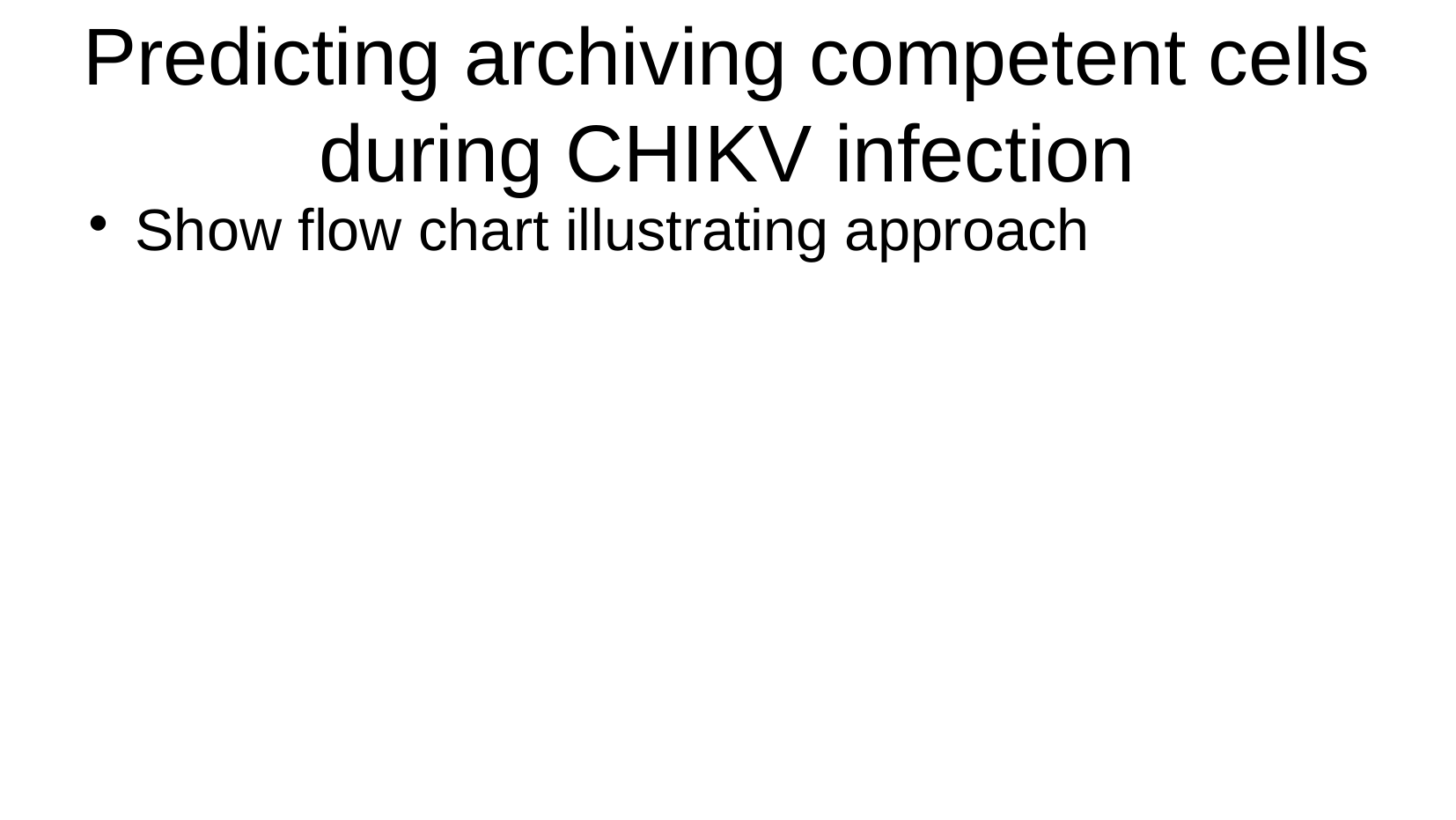

# Predicting archiving competent cells during CHIKV infection
Show flow chart illustrating approach